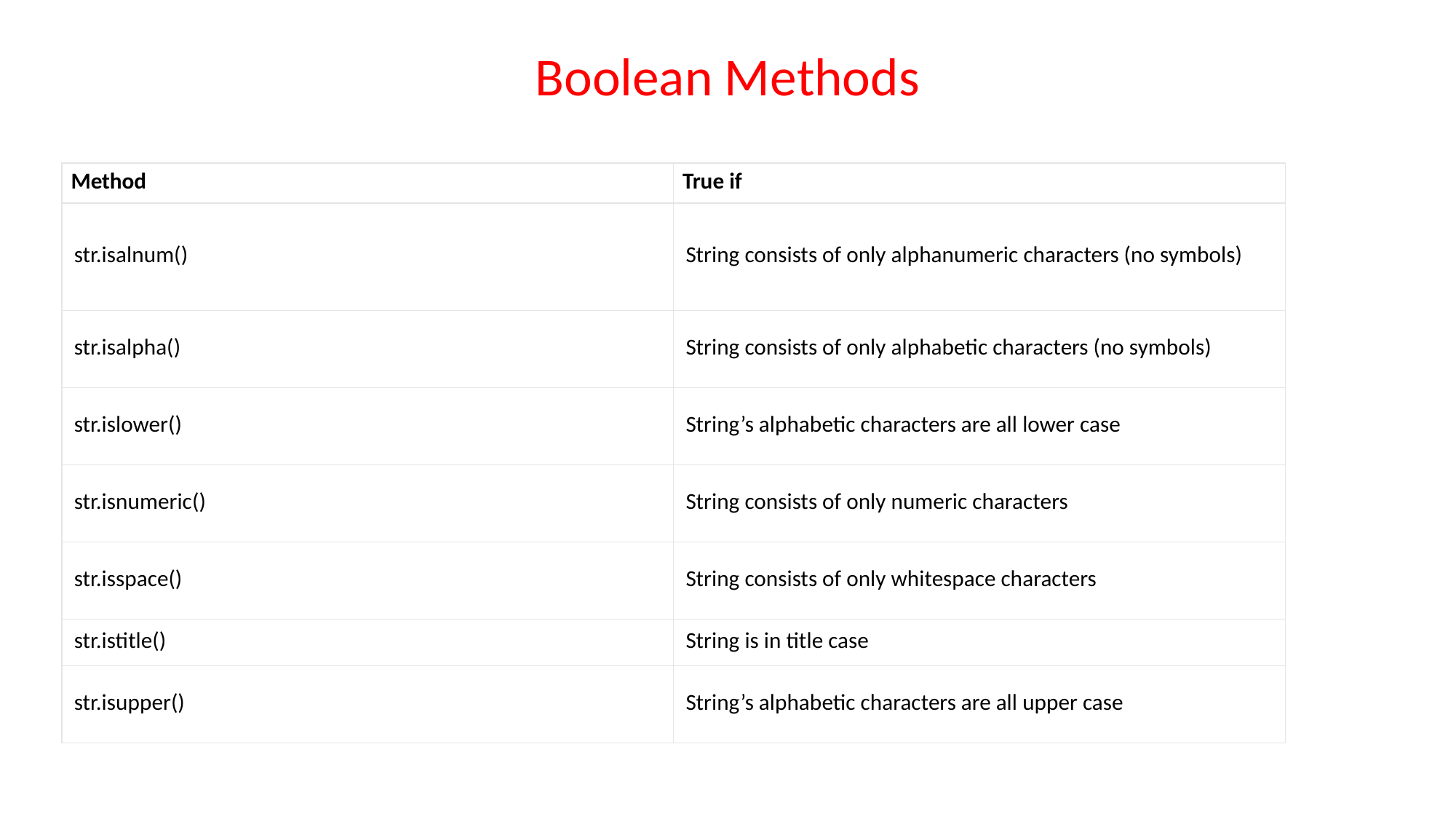

# Boolean Methods
| Method | True if |
| --- | --- |
| str.isalnum() | String consists of only alphanumeric characters (no symbols) |
| str.isalpha() | String consists of only alphabetic characters (no symbols) |
| str.islower() | String’s alphabetic characters are all lower case |
| str.isnumeric() | String consists of only numeric characters |
| str.isspace() | String consists of only whitespace characters |
| str.istitle() | String is in title case |
| str.isupper() | String’s alphabetic characters are all upper case |